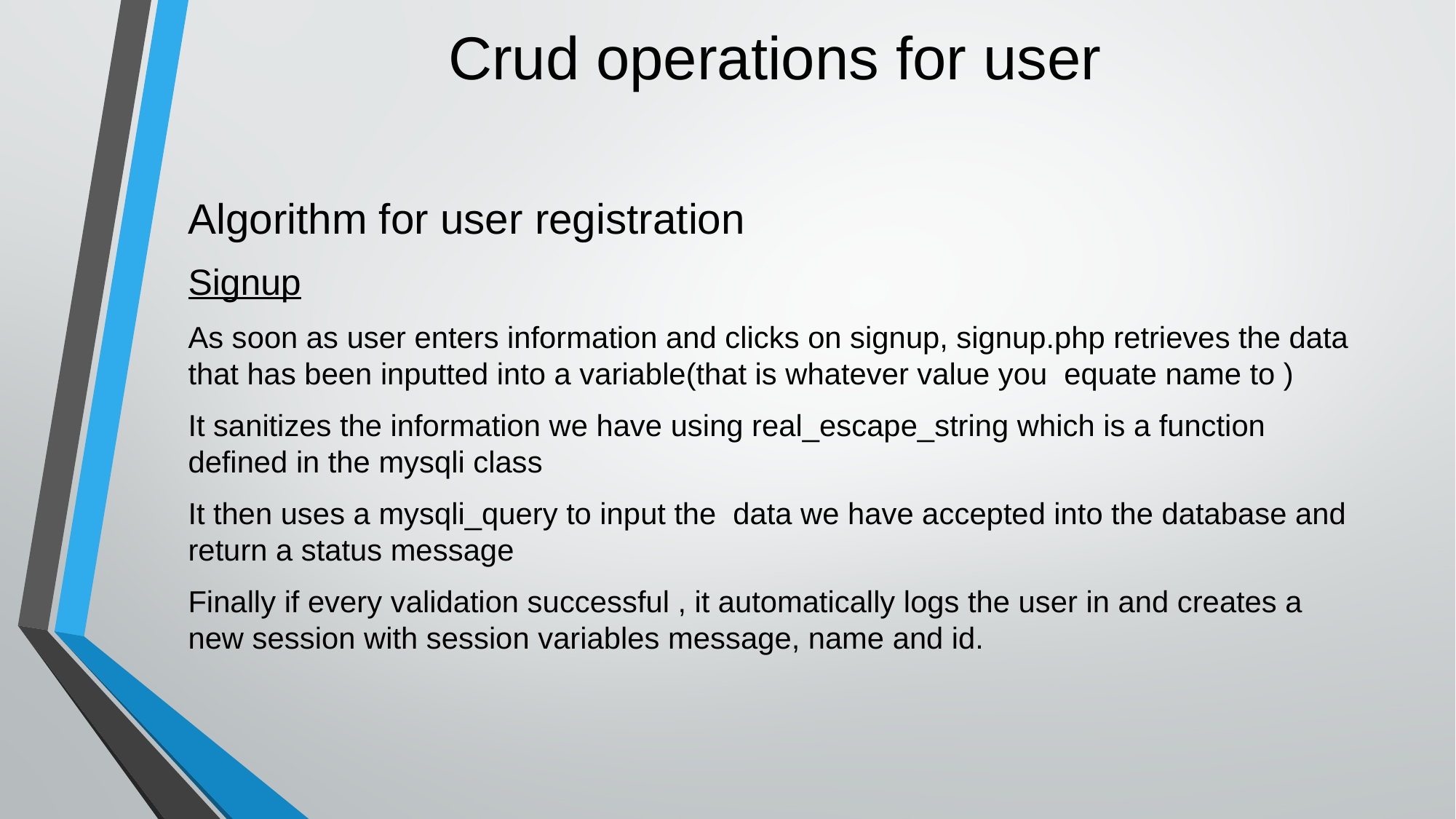

# Crud operations for user
Algorithm for user registration
Signup
As soon as user enters information and clicks on signup, signup.php retrieves the data that has been inputted into a variable(that is whatever value you  equate name to )
It sanitizes the information we have using real_escape_string which is a function defined in the mysqli class
It then uses a mysqli_query to input the  data we have accepted into the database and return a status message
Finally if every validation successful , it automatically logs the user in and creates a new session with session variables message, name and id.